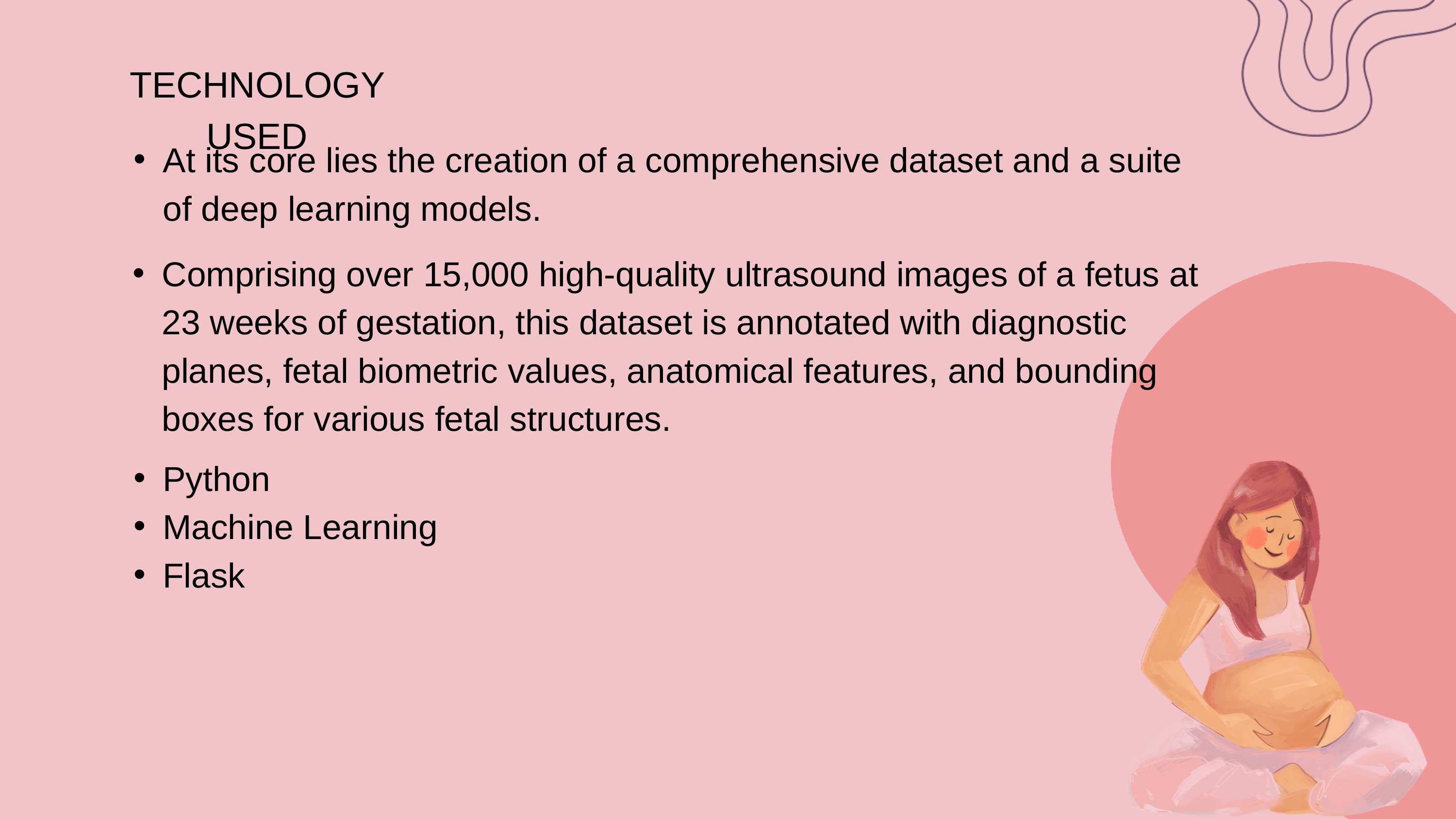

TECHNOLOGY USED
At its core lies the creation of a comprehensive dataset and a suite of deep learning models.

Comprising over 15,000 high-quality ultrasound images of a fetus at 23 weeks of gestation, this dataset is annotated with diagnostic planes, fetal biometric values, anatomical features, and bounding boxes for various fetal structures.
Python
Machine Learning
Flask